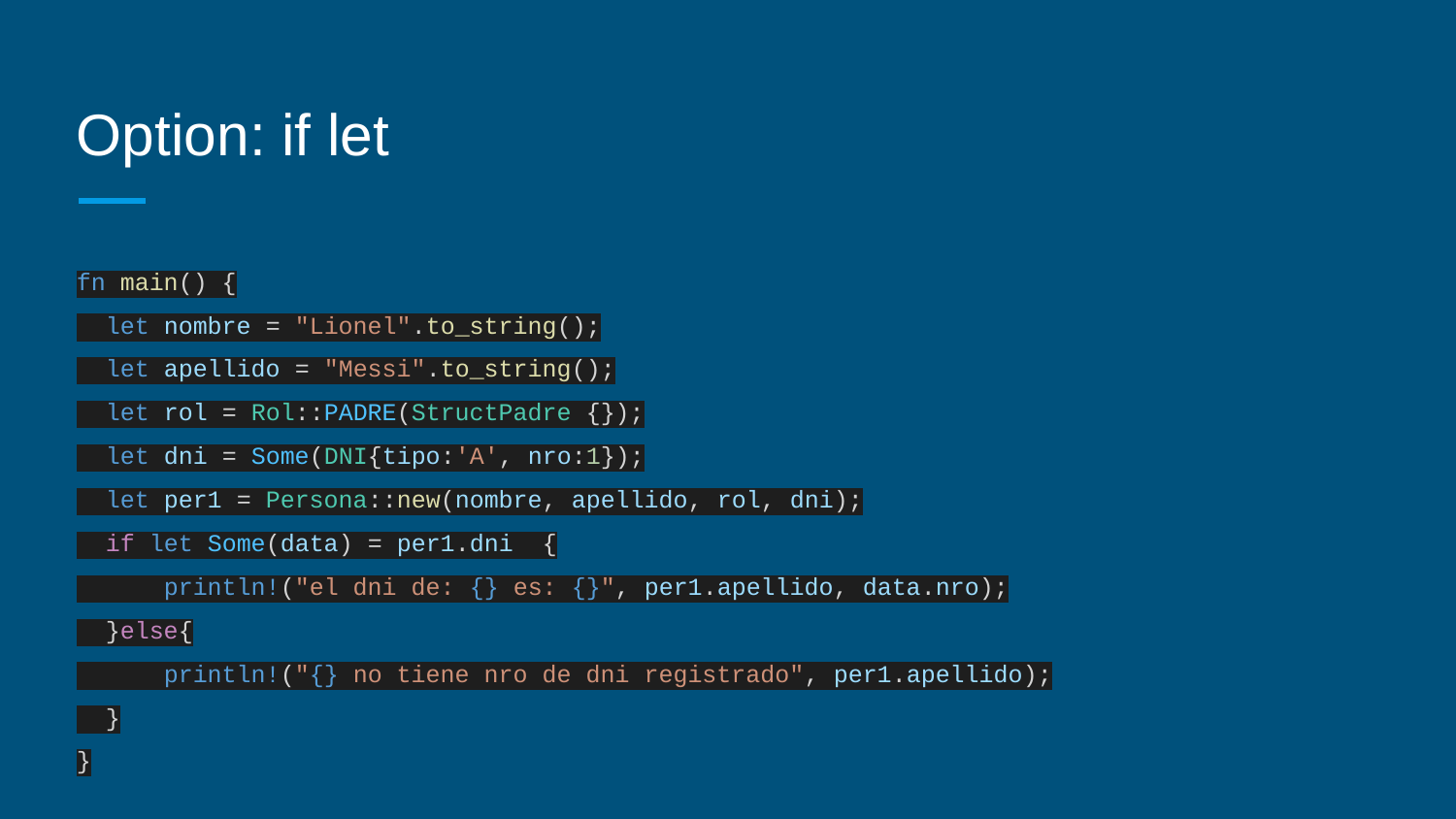

# Option: if let
fn main() {
  let nombre = "Lionel".to_string();
  let apellido = "Messi".to_string();
  let rol = Rol::PADRE(StructPadre {});
  let dni = Some(DNI{tipo:'A', nro:1});
  let per1 = Persona::new(nombre, apellido, rol, dni);
  if let Some(data) = per1.dni  {
      println!("el dni de: {} es: {}", per1.apellido, data.nro);
  }else{
      println!("{} no tiene nro de dni registrado", per1.apellido);
  }
}